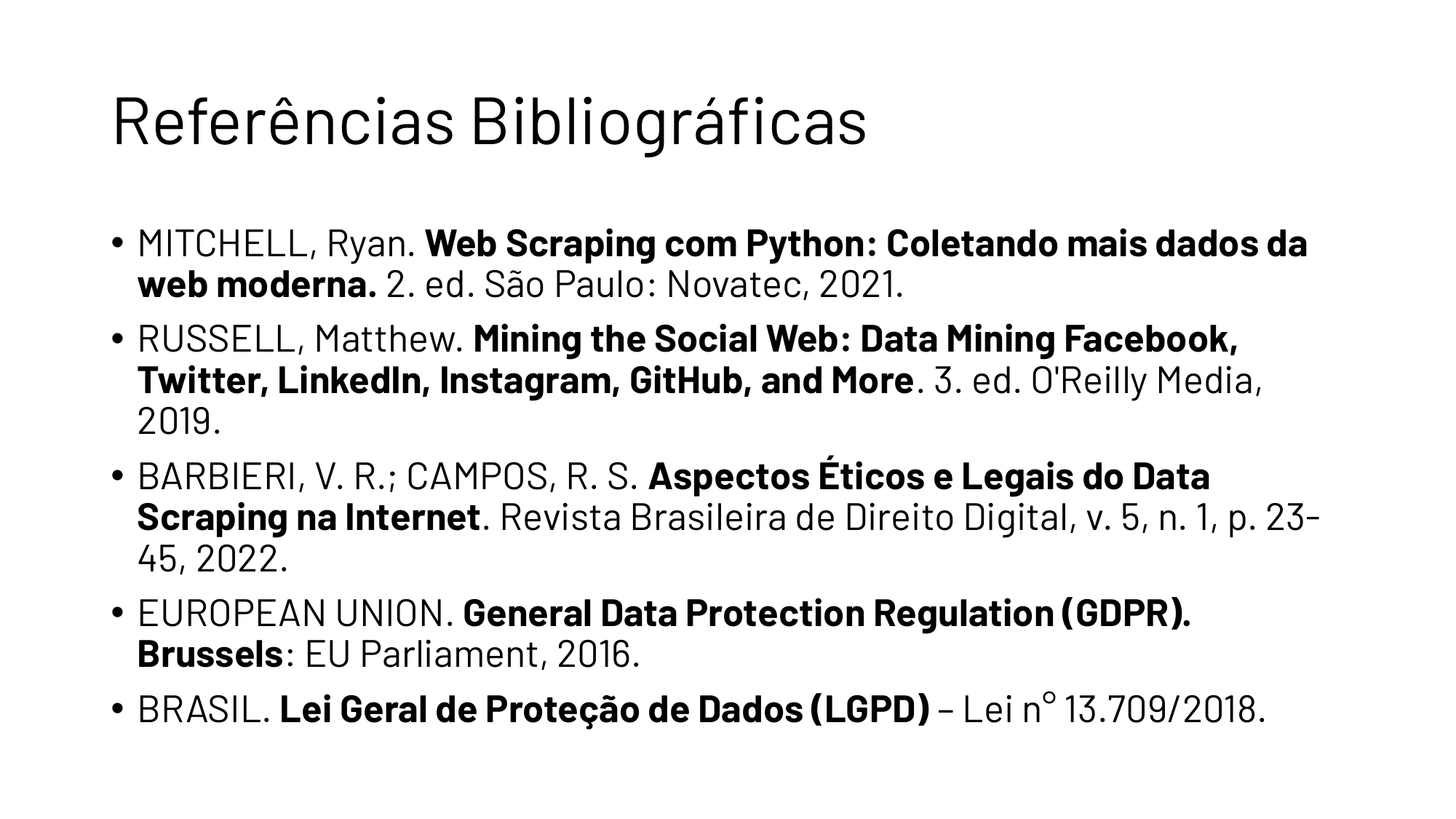

# Referências Bibliográficas
MITCHELL, Ryan. Web Scraping com Python: Coletando mais dados da web moderna. 2. ed. São Paulo: Novatec, 2021.
RUSSELL, Matthew. Mining the Social Web: Data Mining Facebook, Twitter, LinkedIn, Instagram, GitHub, and More. 3. ed. O'Reilly Media, 2019.
BARBIERI, V. R.; CAMPOS, R. S. Aspectos Éticos e Legais do Data Scraping na Internet. Revista Brasileira de Direito Digital, v. 5, n. 1, p. 23-45, 2022.
EUROPEAN UNION. General Data Protection Regulation (GDPR). Brussels: EU Parliament, 2016.
BRASIL. Lei Geral de Proteção de Dados (LGPD) – Lei n° 13.709/2018.